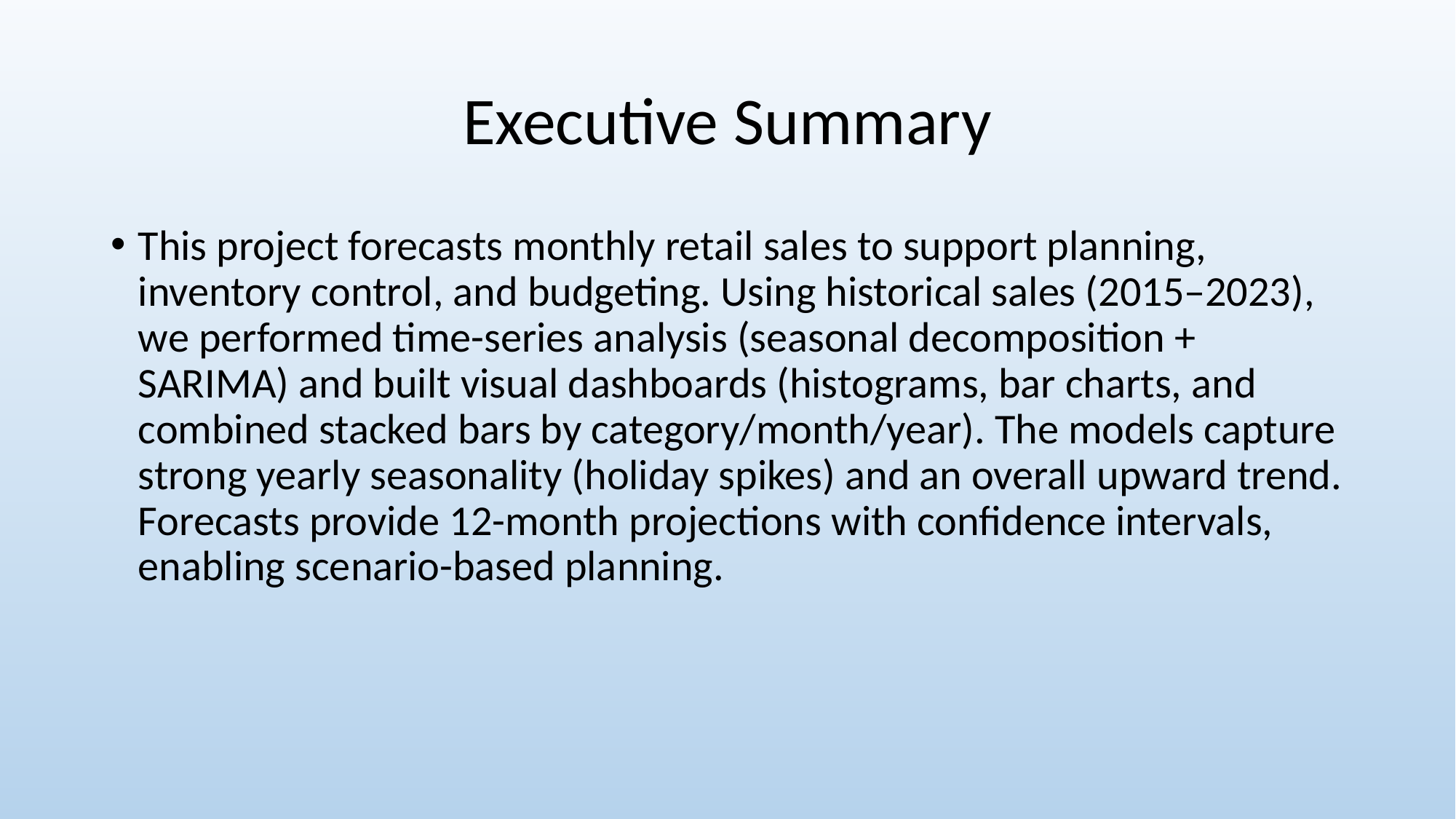

# Executive Summary
This project forecasts monthly retail sales to support planning, inventory control, and budgeting. Using historical sales (2015–2023), we performed time-series analysis (seasonal decomposition + SARIMA) and built visual dashboards (histograms, bar charts, and combined stacked bars by category/month/year). The models capture strong yearly seasonality (holiday spikes) and an overall upward trend. Forecasts provide 12-month projections with confidence intervals, enabling scenario-based planning.